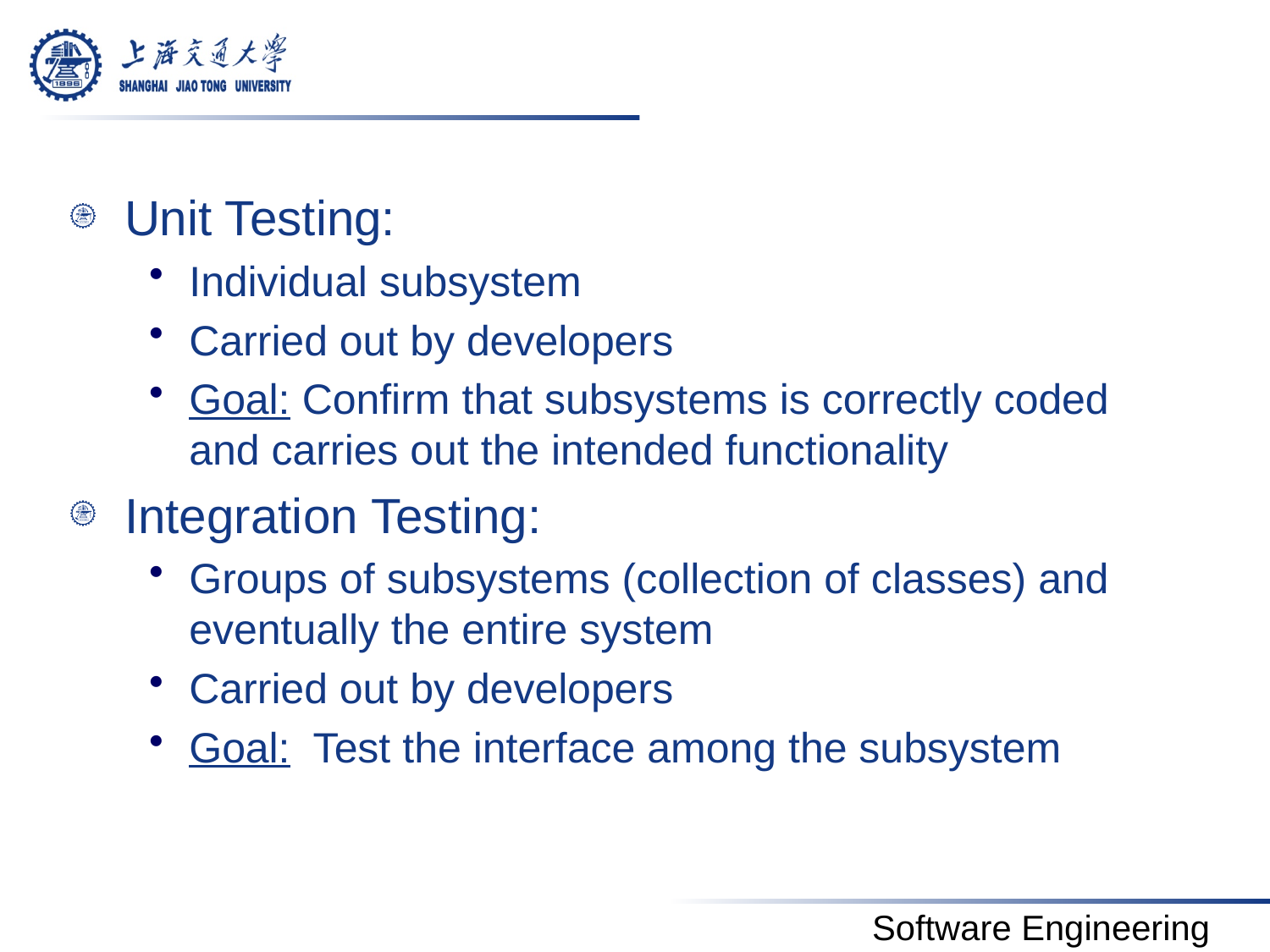

#
Unit Testing:
Individual subsystem
Carried out by developers
Goal: Confirm that subsystems is correctly coded and carries out the intended functionality
Integration Testing:
Groups of subsystems (collection of classes) and eventually the entire system
Carried out by developers
Goal:  Test the interface among the subsystem